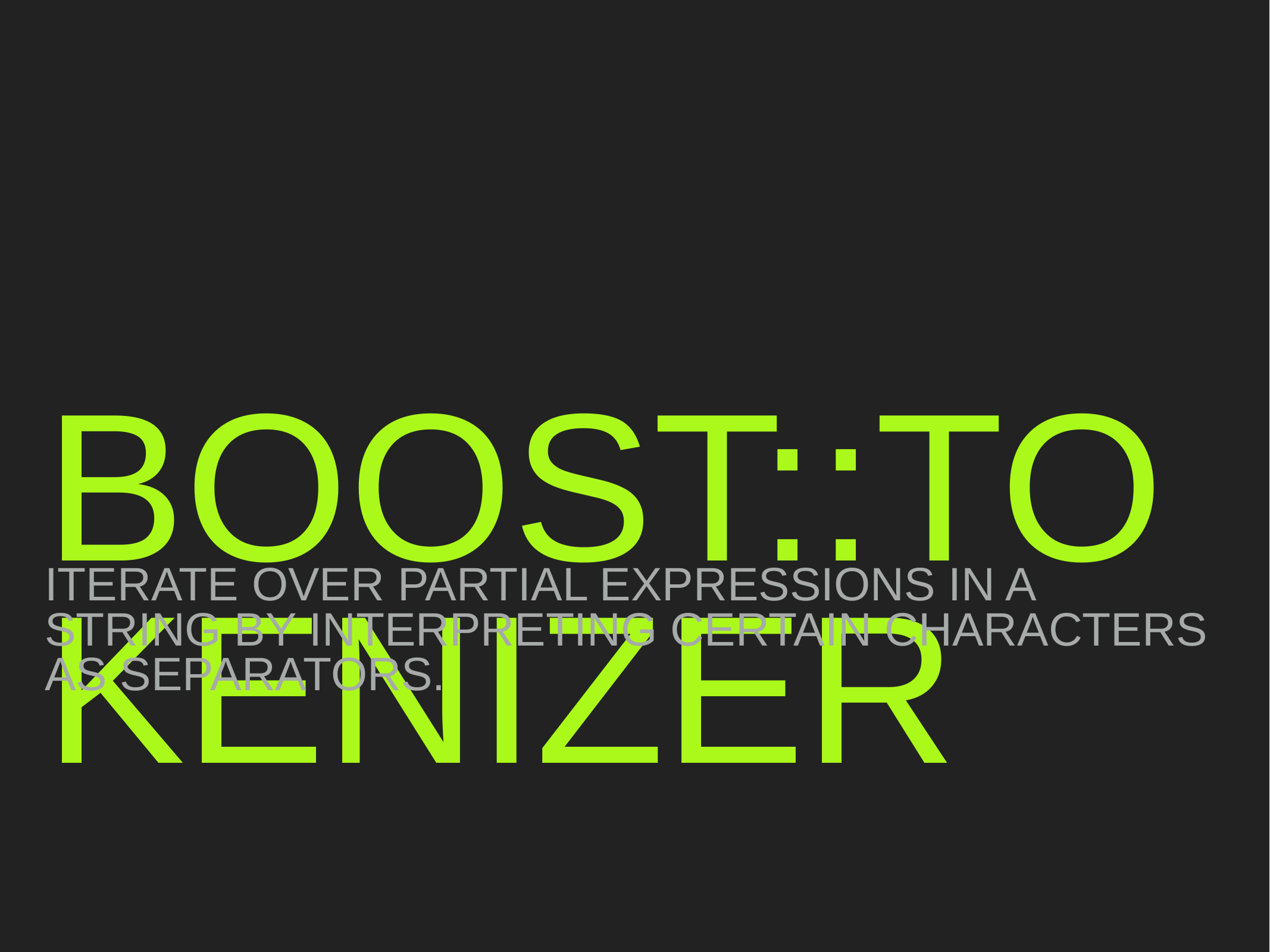

22
# boost::tokenizer
iterate over partial expressions in a string by interpreting certain characters as separators.